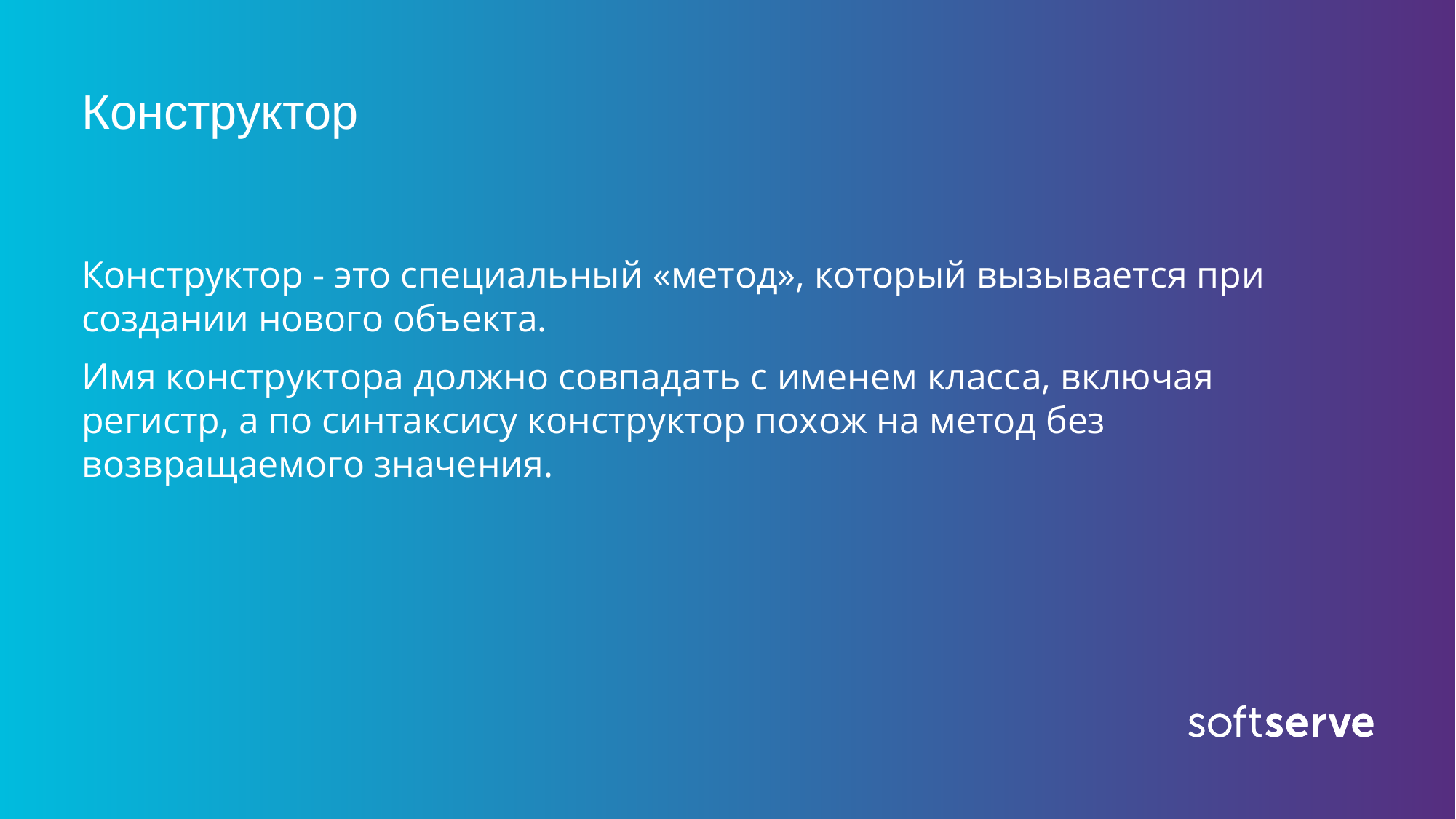

# Конструктор
Конструктор - это специальный «метод», который вызывается при создании нового объекта.
Имя конструктора должно совпадать с именем класса, включая регистр, а по синтаксису конструктор похож на метод без возвращаемого значения.